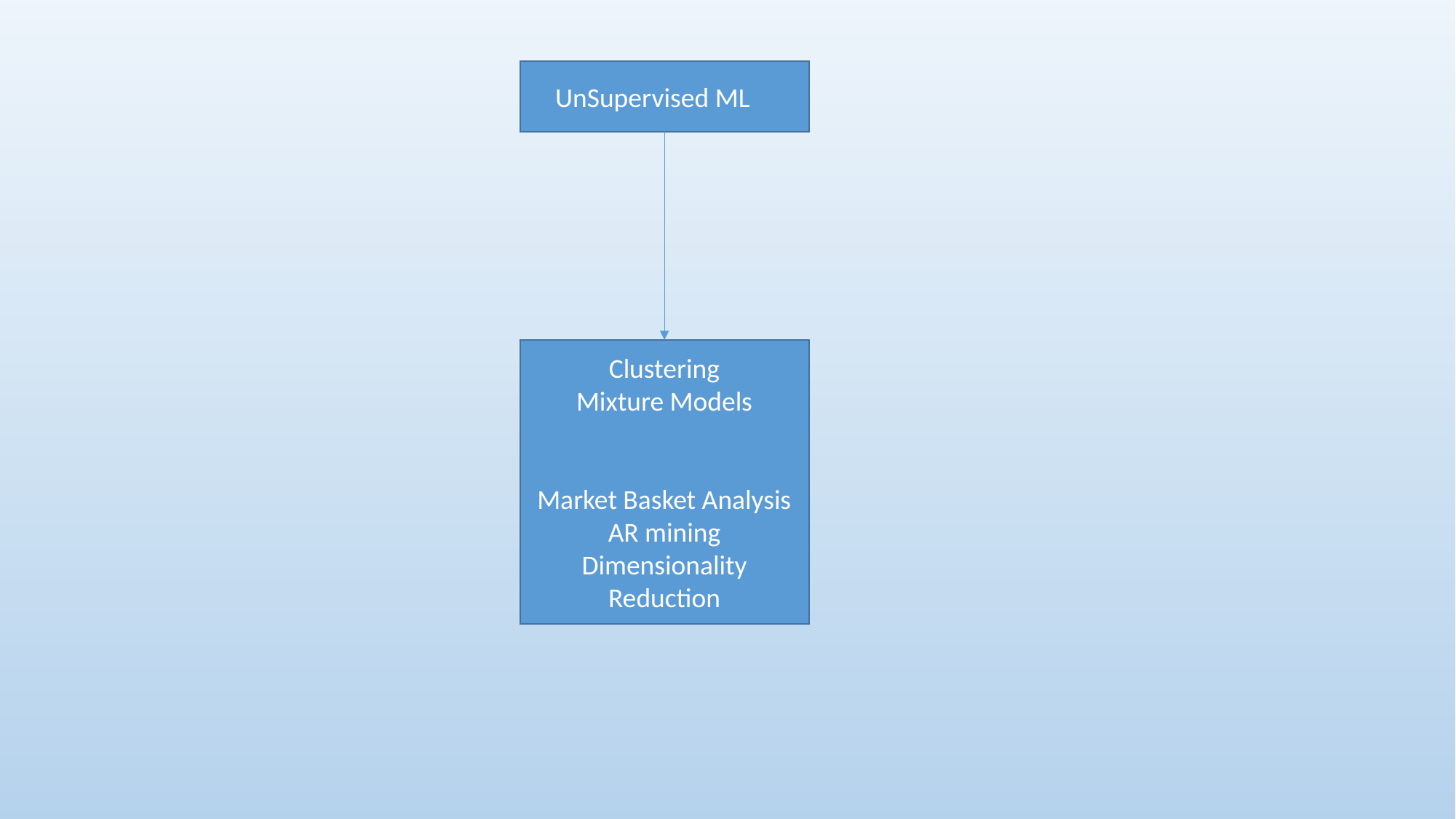

UnSupervised ML

Clustering
Mixture Models

Market Basket Analysis
AR mining
Dimensionality Reduction